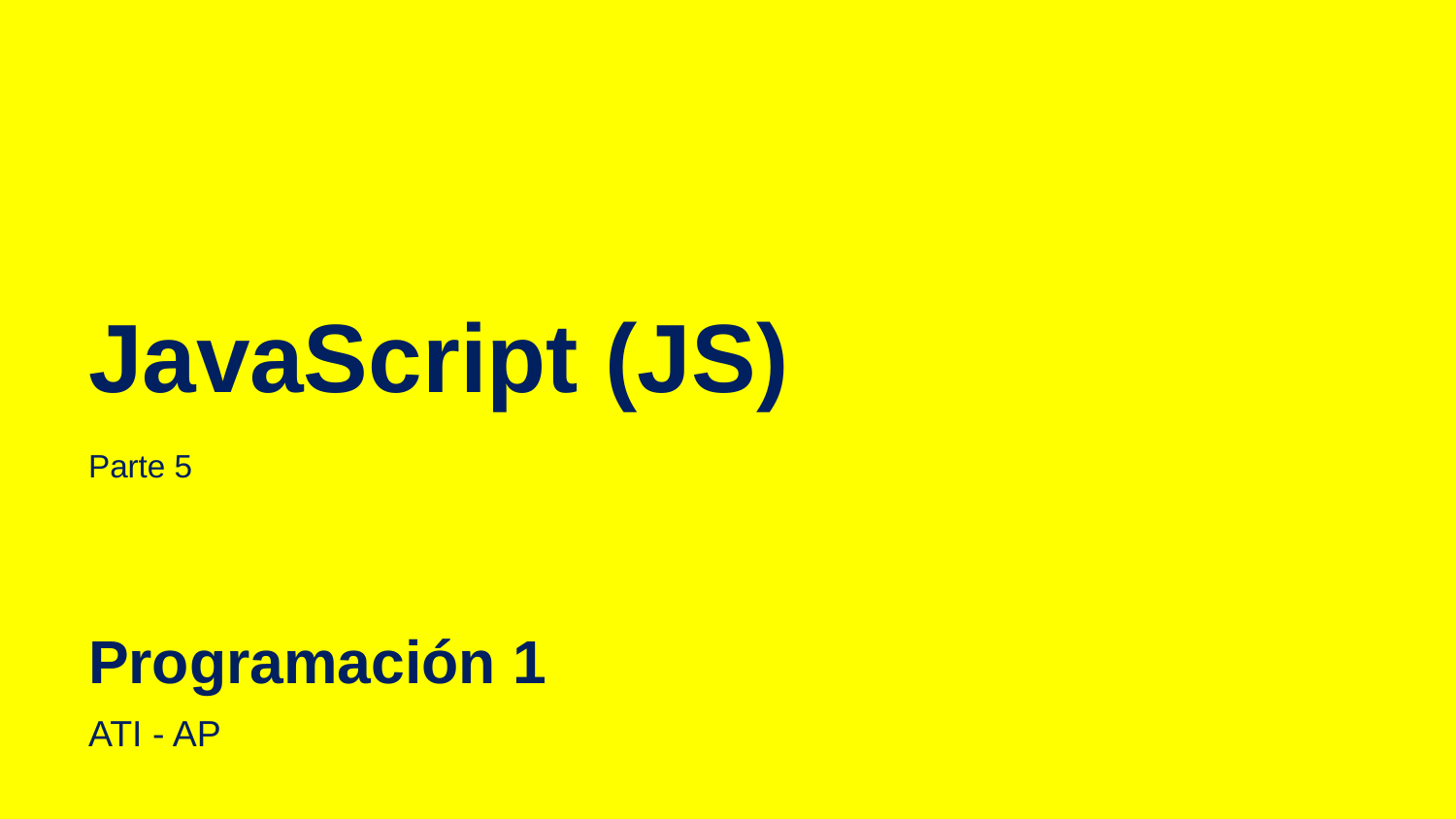

# JavaScript (JS)
Parte 5

Programación 1

ATI - AP